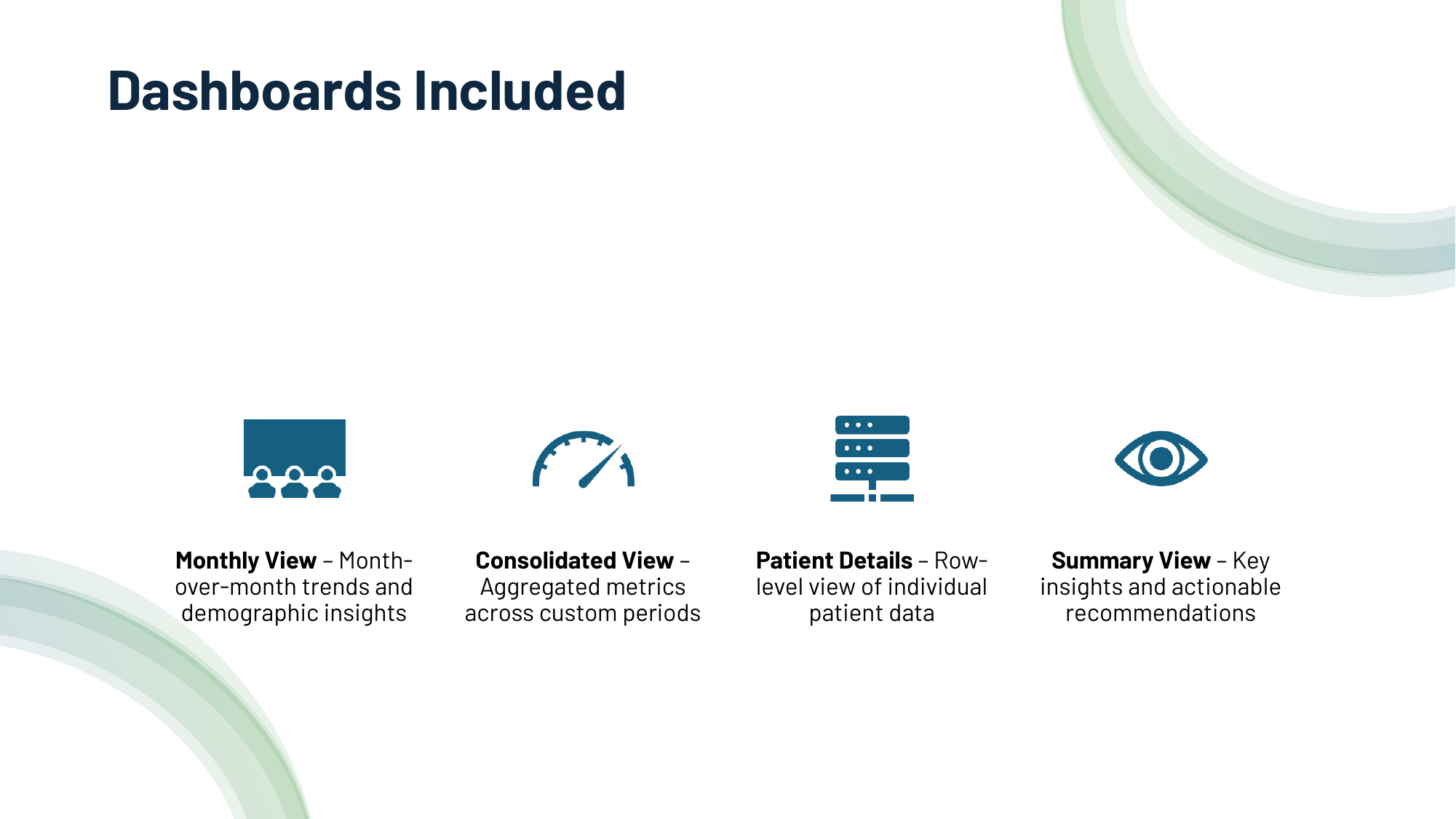

# Dashboards Included
Monthly View – Month-over-month trends and demographic insights
Consolidated View – Aggregated metrics across custom periods
Patient Details – Row-level view of individual patient data
Summary View – Key insights and actionable recommendations